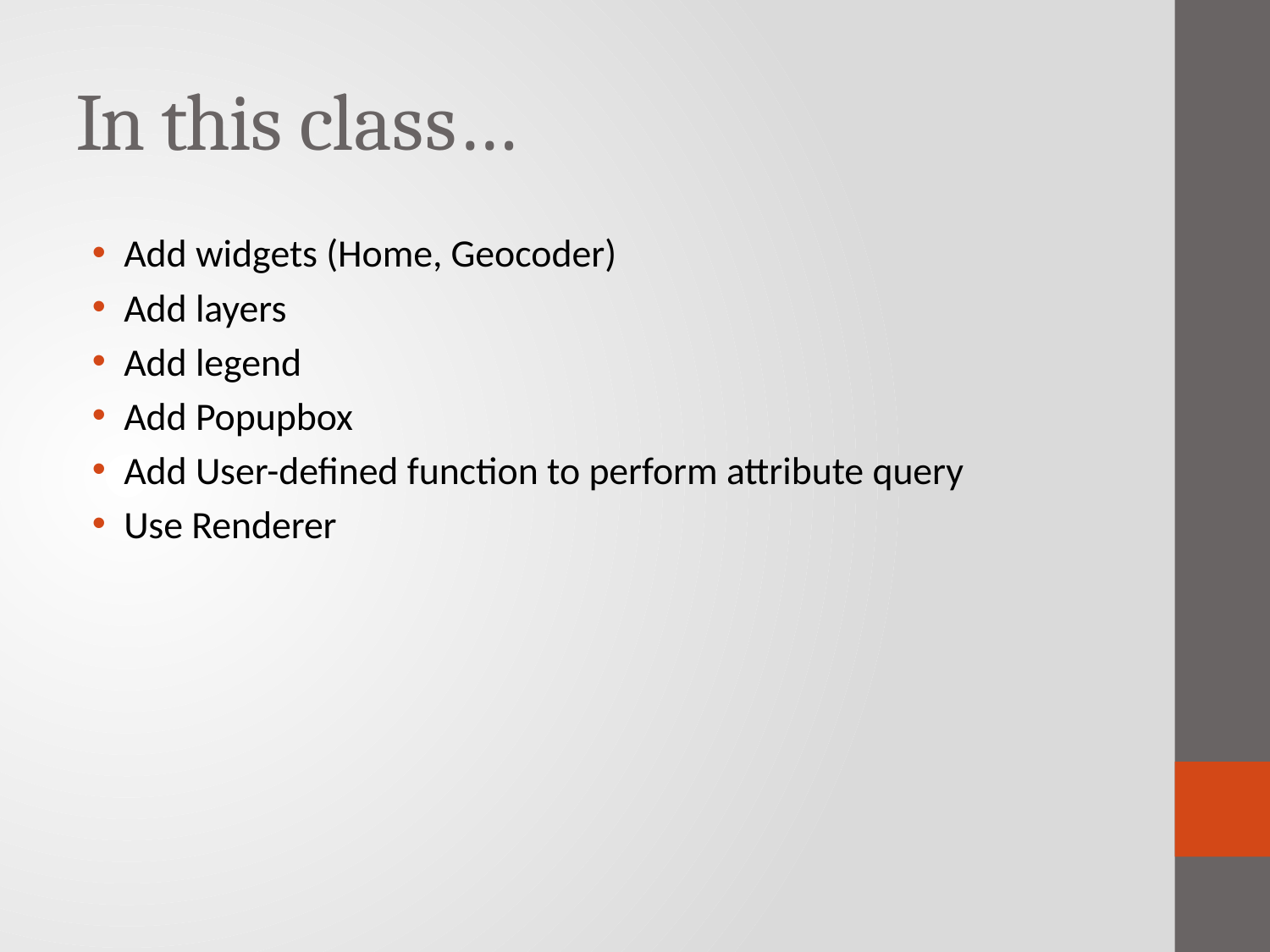

# In this class…
Add widgets (Home, Geocoder)
Add layers
Add legend
Add Popupbox
Add User-defined function to perform attribute query
Use Renderer